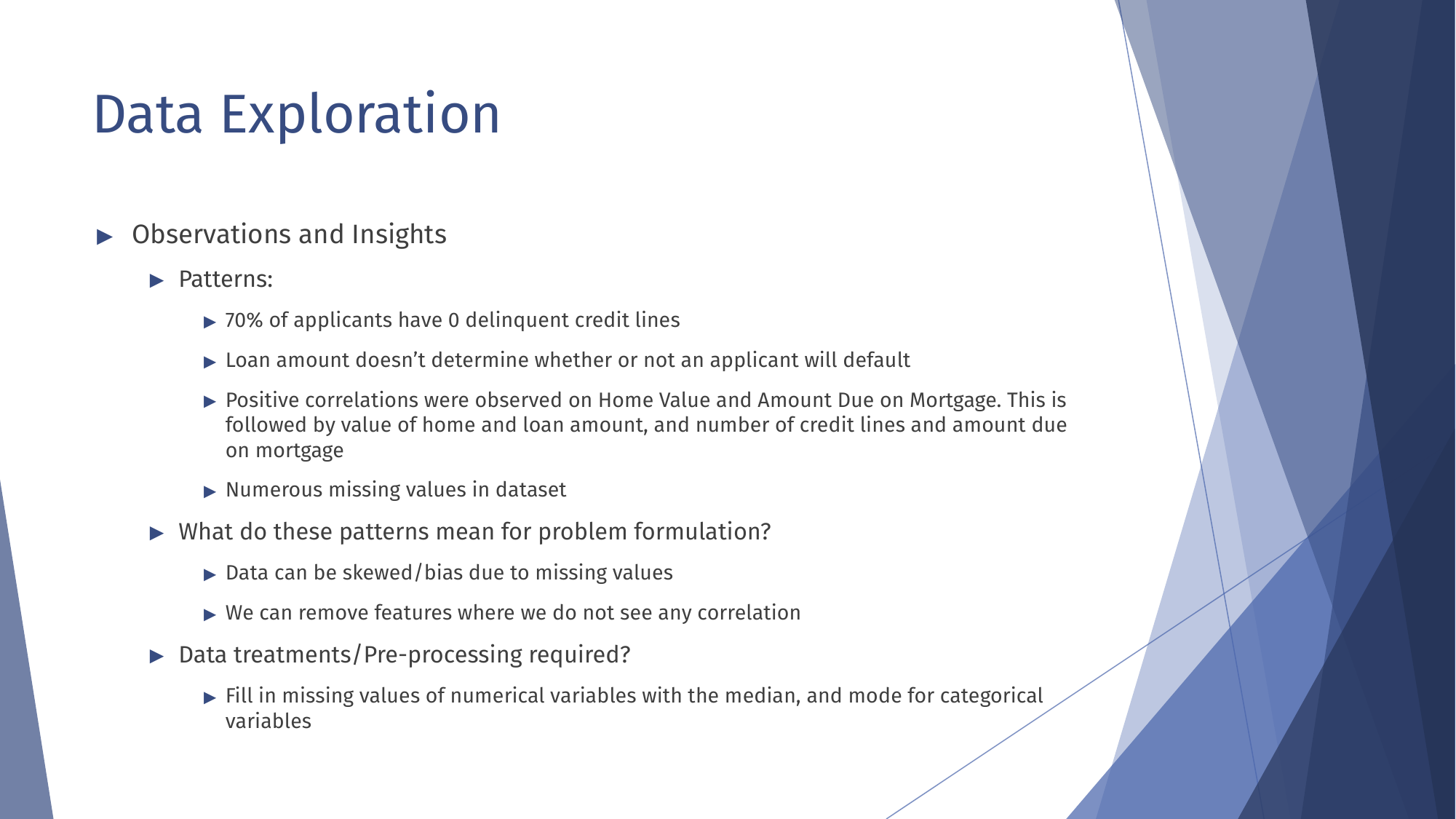

# Data Exploration
Observations and Insights
Patterns:
70% of applicants have 0 delinquent credit lines
Loan amount doesn’t determine whether or not an applicant will default
Positive correlations were observed on Home Value and Amount Due on Mortgage. This is followed by value of home and loan amount, and number of credit lines and amount due on mortgage
Numerous missing values in dataset
What do these patterns mean for problem formulation?
Data can be skewed/bias due to missing values
We can remove features where we do not see any correlation
Data treatments/Pre-processing required?
Fill in missing values of numerical variables with the median, and mode for categorical variables